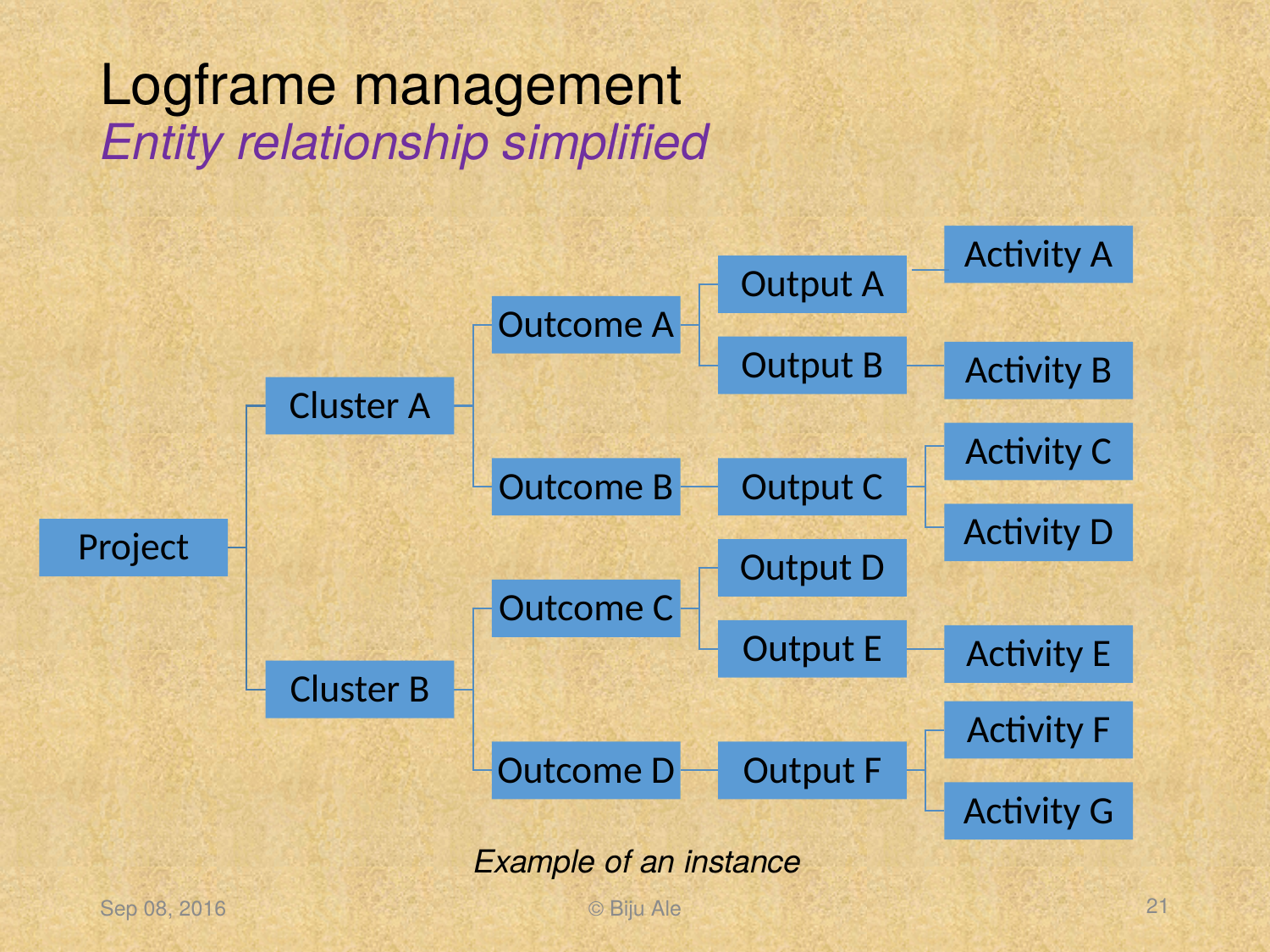

# Logframe management Entity relationship simplified
Activity A
Output A

Outcome A

Output B
Activity B

Cluster A

Activity C

Outcome B
Output C

Activity D
Project
Output D

Outcome C

Output E
Activity E

Cluster B

Activity F

Outcome D
Output F

Activity G
Example of an instance
Sep 08, 2016
© Biju Ale
21